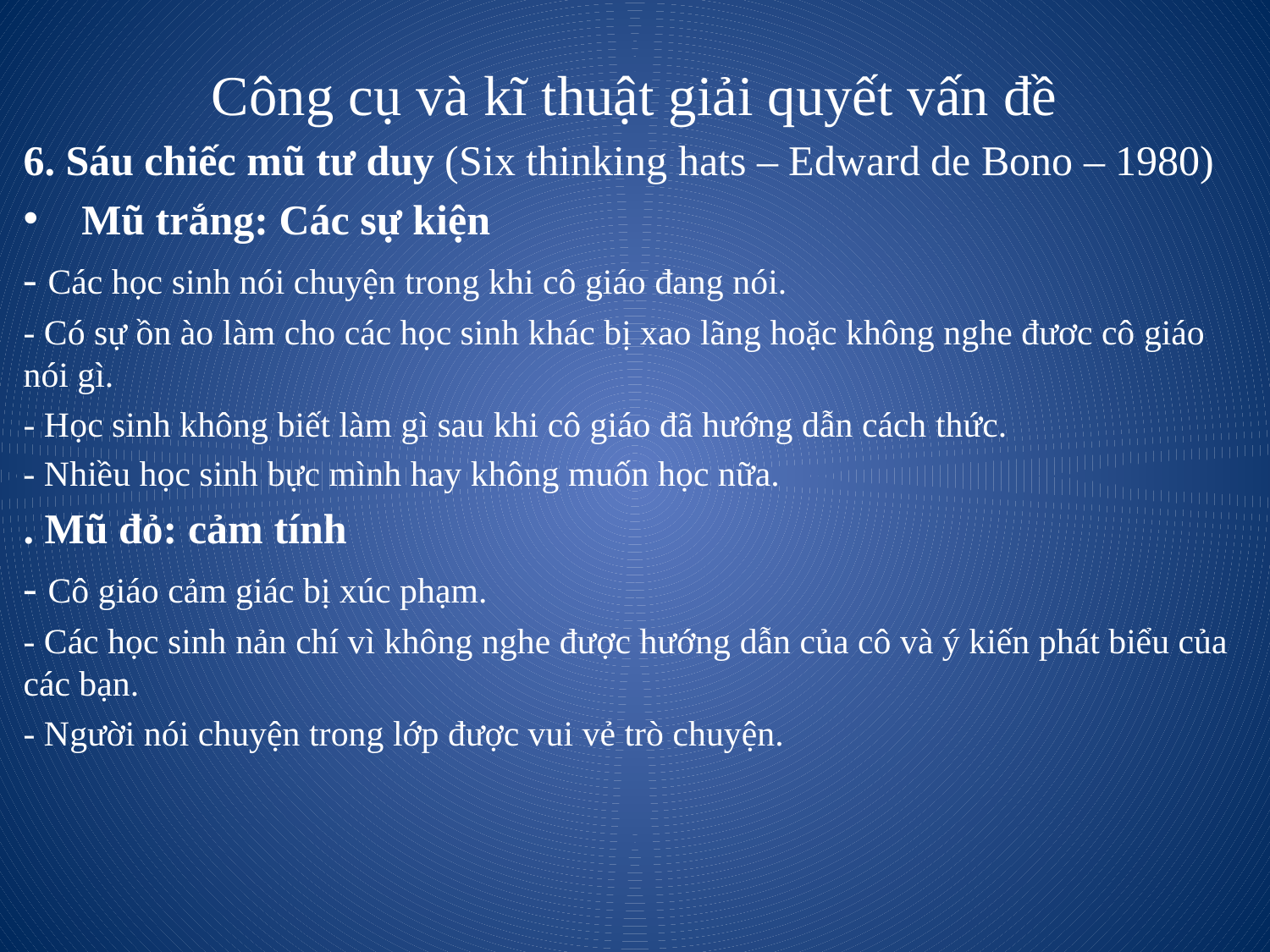

# Công cụ và kĩ thuật giải quyết vấn đề
6. Sáu chiếc mũ tư duy (Six thinking hats – Edward de Bono – 1980)
 Mũ trắng: Các sự kiện
- Các học sinh nói chuyện trong khi cô giáo đang nói.
- Có sự ồn ào làm cho các học sinh khác bị xao lãng hoặc không nghe đươc cô giáo nói gì.
- Học sinh không biết làm gì sau khi cô giáo đã hướng dẫn cách thức.
- Nhiều học sinh bực mình hay không muốn học nữa.
. Mũ đỏ: cảm tính
- Cô giáo cảm giác bị xúc phạm.
- Các học sinh nản chí vì không nghe được hướng dẫn của cô và ý kiến phát biểu của các bạn.
- Người nói chuyện trong lớp được vui vẻ trò chuyện.